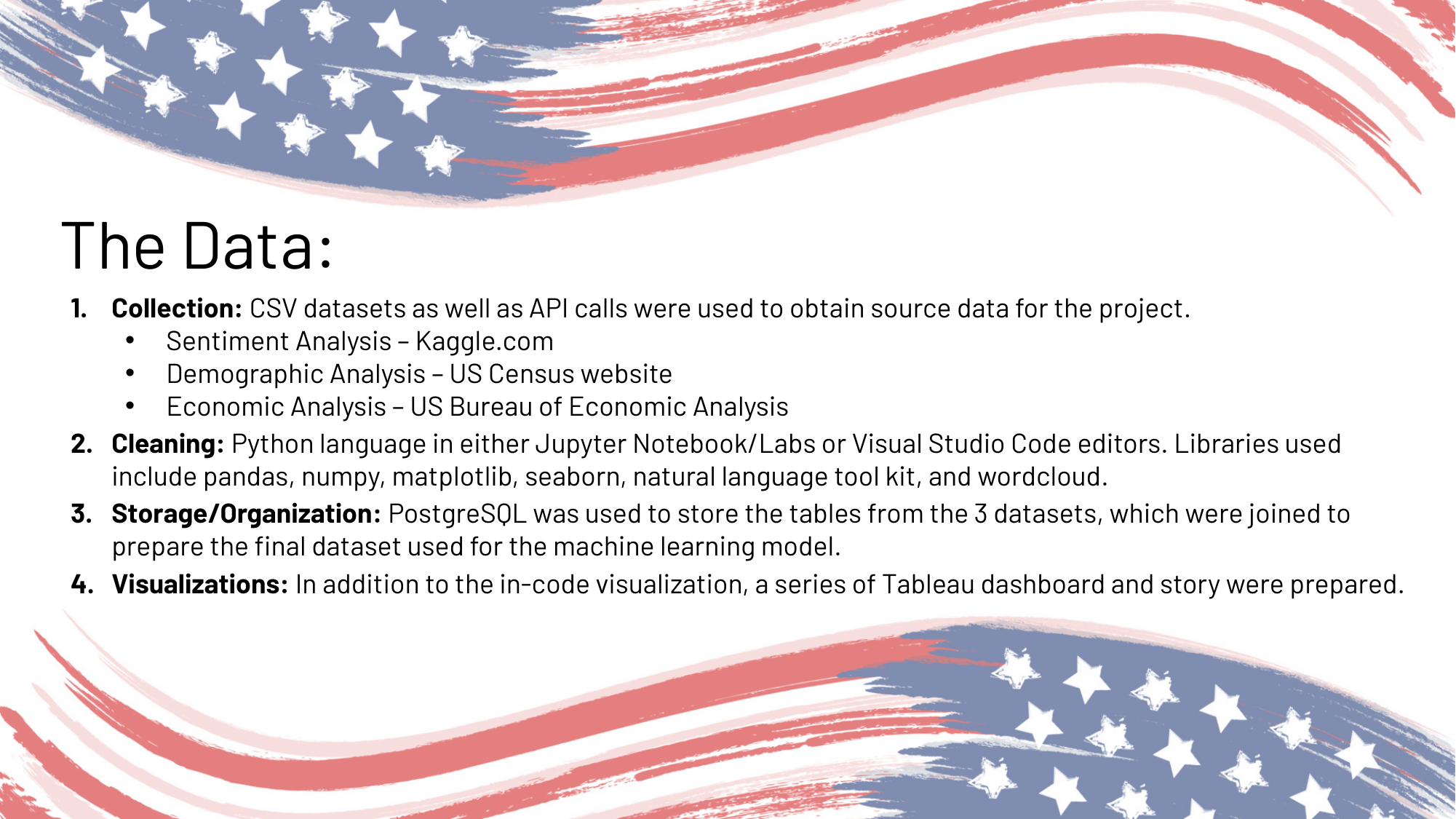

# The Data:
Collection: CSV datasets as well as API calls were used to obtain source data for the project.
Sentiment Analysis – Kaggle.com
Demographic Analysis – US Census website
Economic Analysis – US Bureau of Economic Analysis
Cleaning: Python language in either Jupyter Notebook/Labs or Visual Studio Code editors. Libraries used include pandas, numpy, matplotlib, seaborn, natural language tool kit, and wordcloud.
Storage/Organization: PostgreSQL was used to store the tables from the 3 datasets, which were joined to prepare the final dataset used for the machine learning model.
Visualizations: In addition to the in-code visualization, a series of Tableau dashboard and story were prepared.